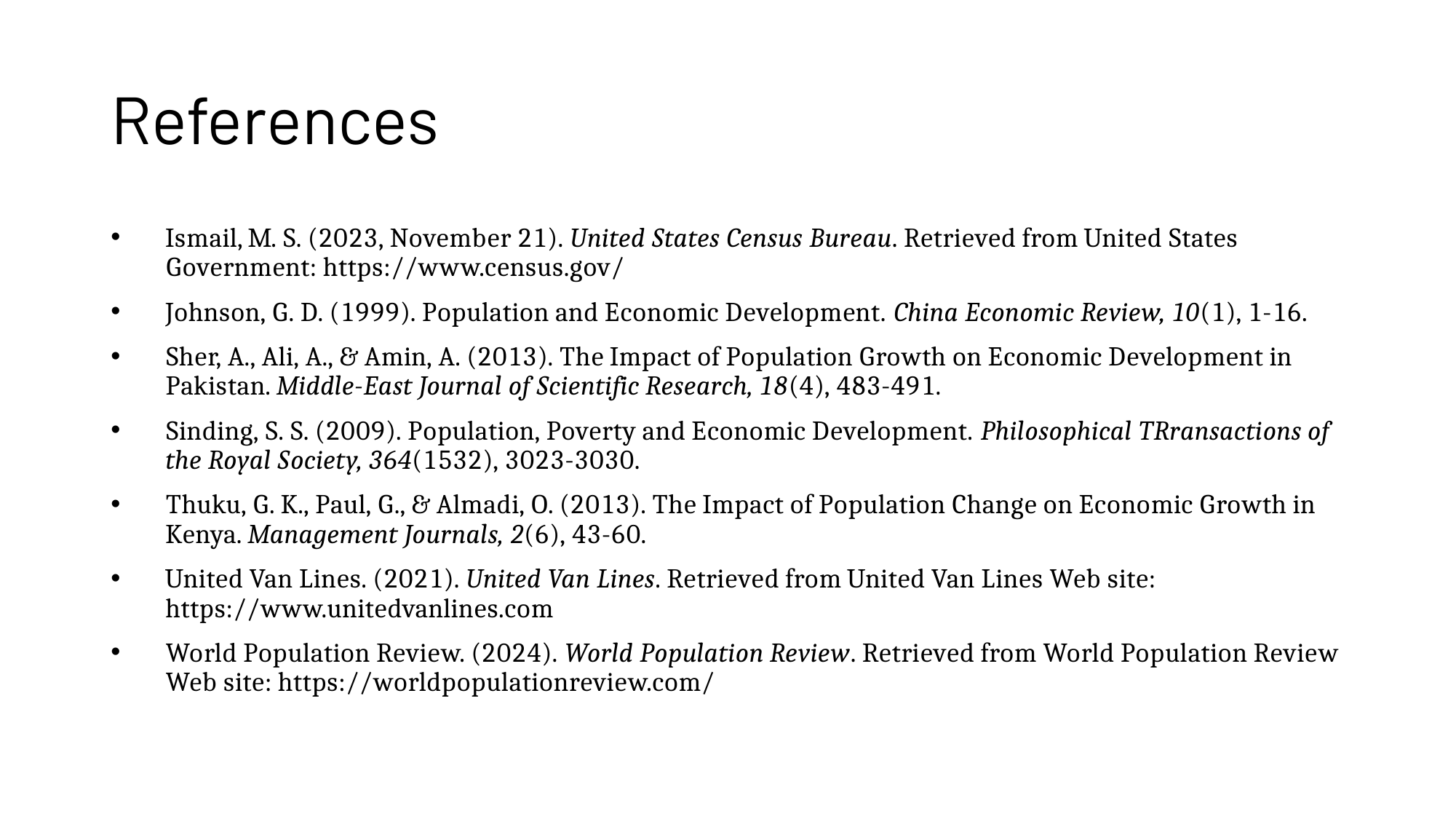

# References
Ismail, M. S. (2023, November 21). United States Census Bureau. Retrieved from United States Government: https://www.census.gov/
Johnson, G. D. (1999). Population and Economic Development. China Economic Review, 10(1), 1-16.
Sher, A., Ali, A., & Amin, A. (2013). The Impact of Population Growth on Economic Development in Pakistan. Middle-East Journal of Scientific Research, 18(4), 483-491.
Sinding, S. S. (2009). Population, Poverty and Economic Development. Philosophical TRransactions of the Royal Society, 364(1532), 3023-3030.
Thuku, G. K., Paul, G., & Almadi, O. (2013). The Impact of Population Change on Economic Growth in Kenya. Management Journals, 2(6), 43-60.
United Van Lines. (2021). United Van Lines. Retrieved from United Van Lines Web site: https://www.unitedvanlines.com
World Population Review. (2024). World Population Review. Retrieved from World Population Review Web site: https://worldpopulationreview.com/